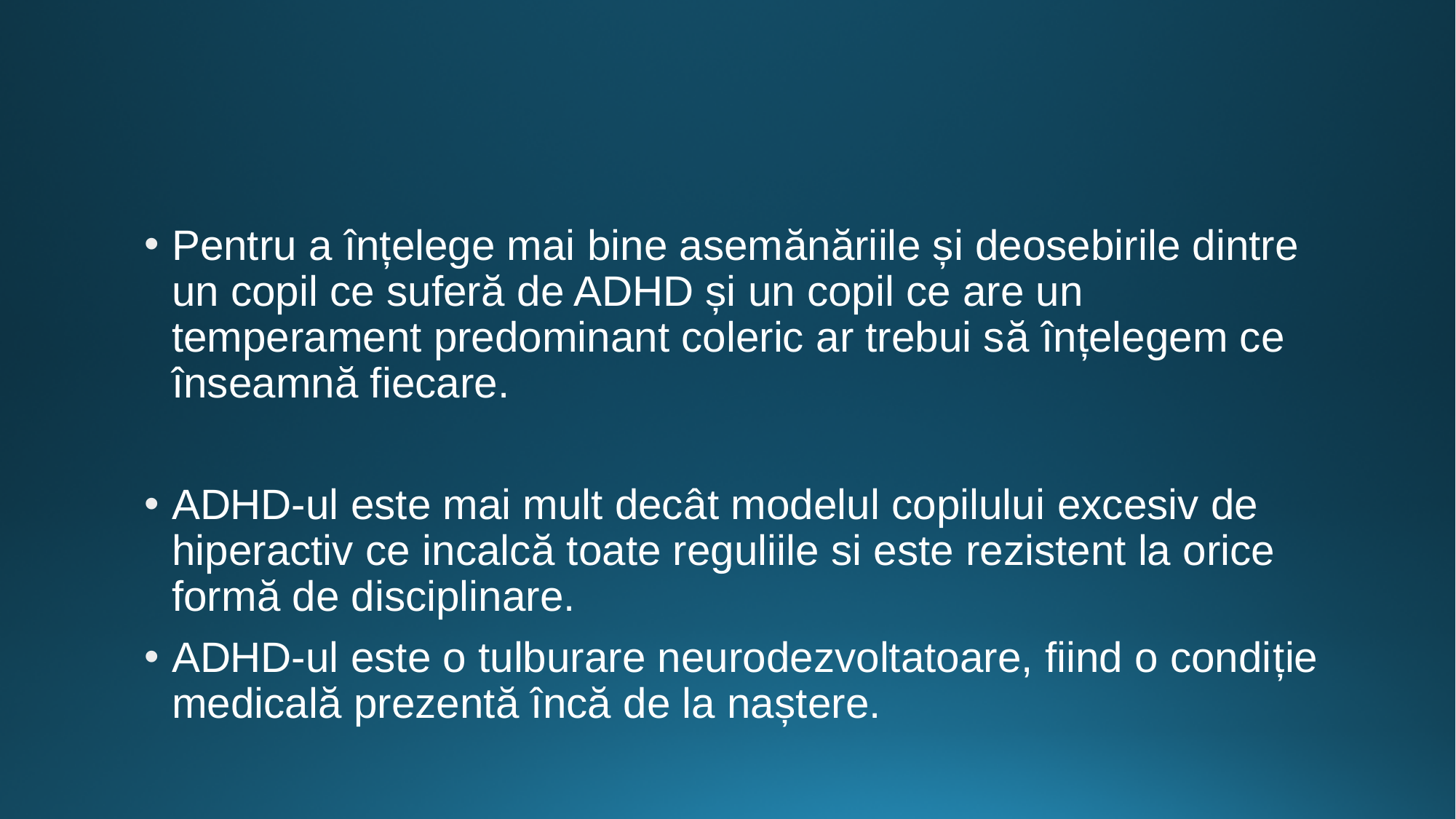

Pentru a înțelege mai bine asemănăriile și deosebirile dintre un copil ce suferă de ADHD și un copil ce are un temperament predominant coleric ar trebui să înțelegem ce înseamnă fiecare.

ADHD-ul este mai mult decât modelul copilului excesiv de hiperactiv ce incalcă toate reguliile si este rezistent la orice formă de disciplinare.
ADHD-ul este o tulburare neurodezvoltatoare, fiind o condiție medicală prezentă încă de la naștere.